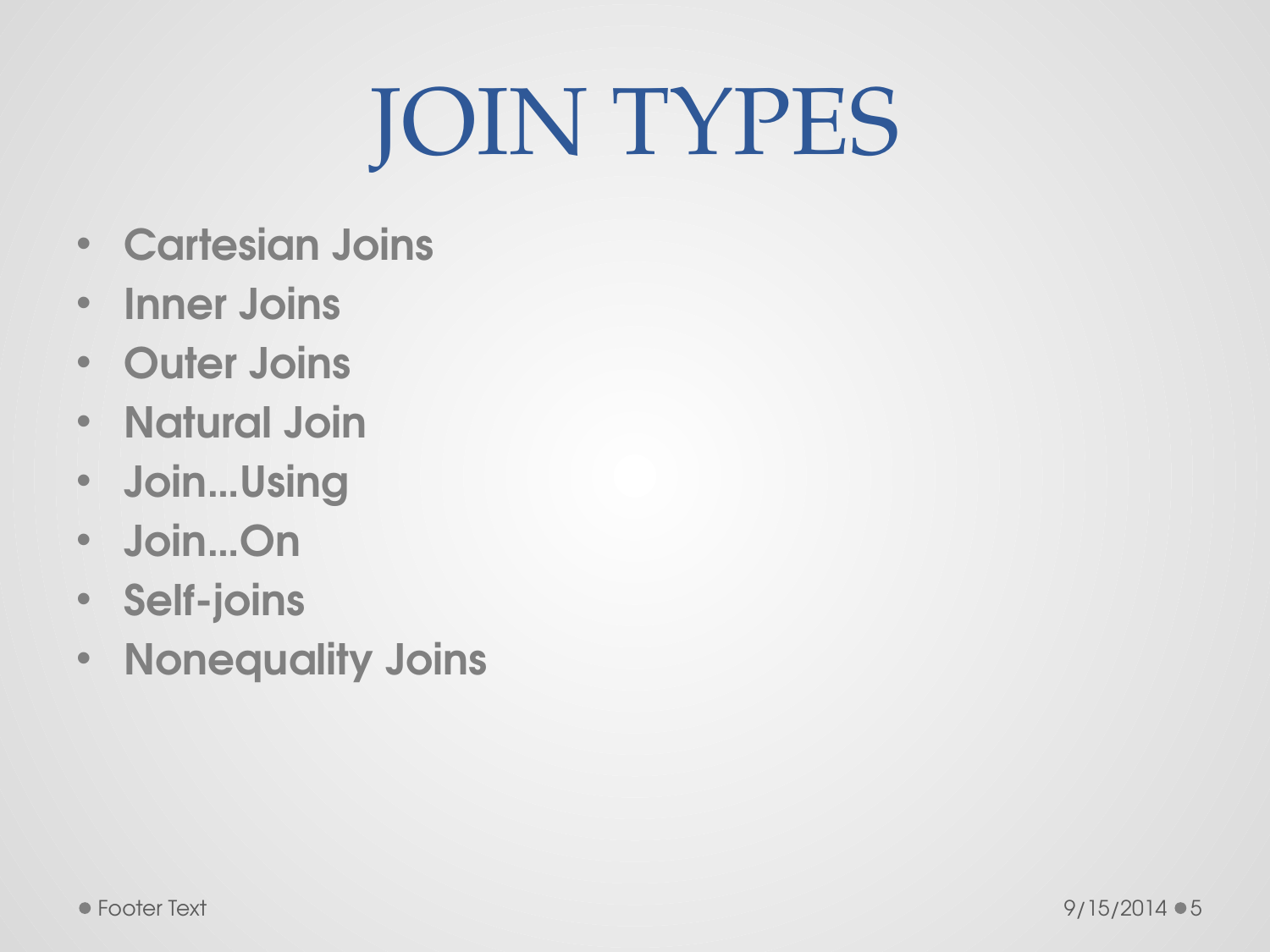

# JOIN TYPES
Cartesian Joins
Inner Joins
Outer Joins
Natural Join
Join…Using
Join…On
Self-joins
Nonequality Joins

Footer Text
9/15/2014
5